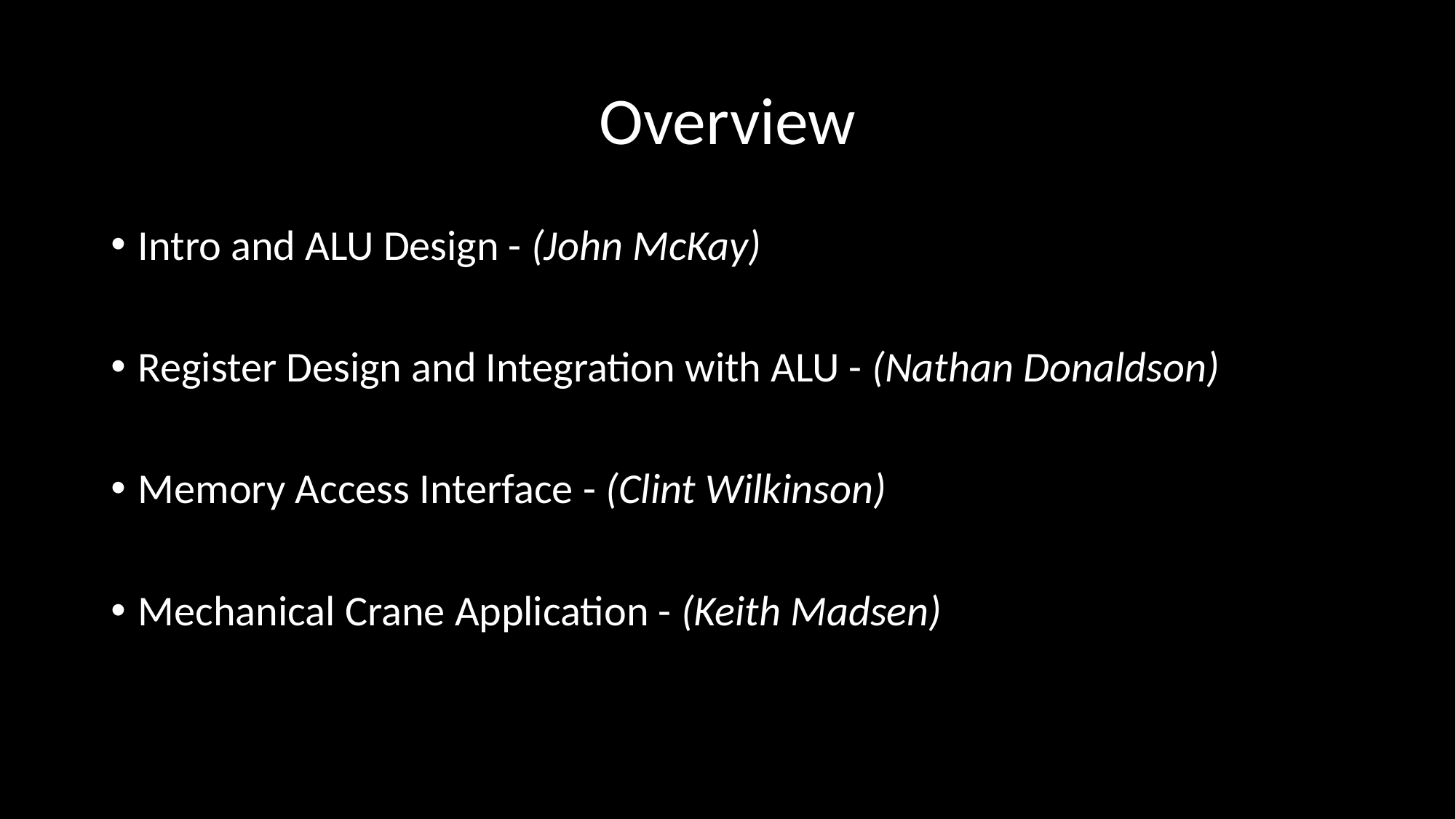

# Overview
Intro and ALU Design - (John McKay)

Register Design and Integration with ALU - (Nathan Donaldson)

Memory Access Interface - (Clint Wilkinson)

Mechanical Crane Application - (Keith Madsen)